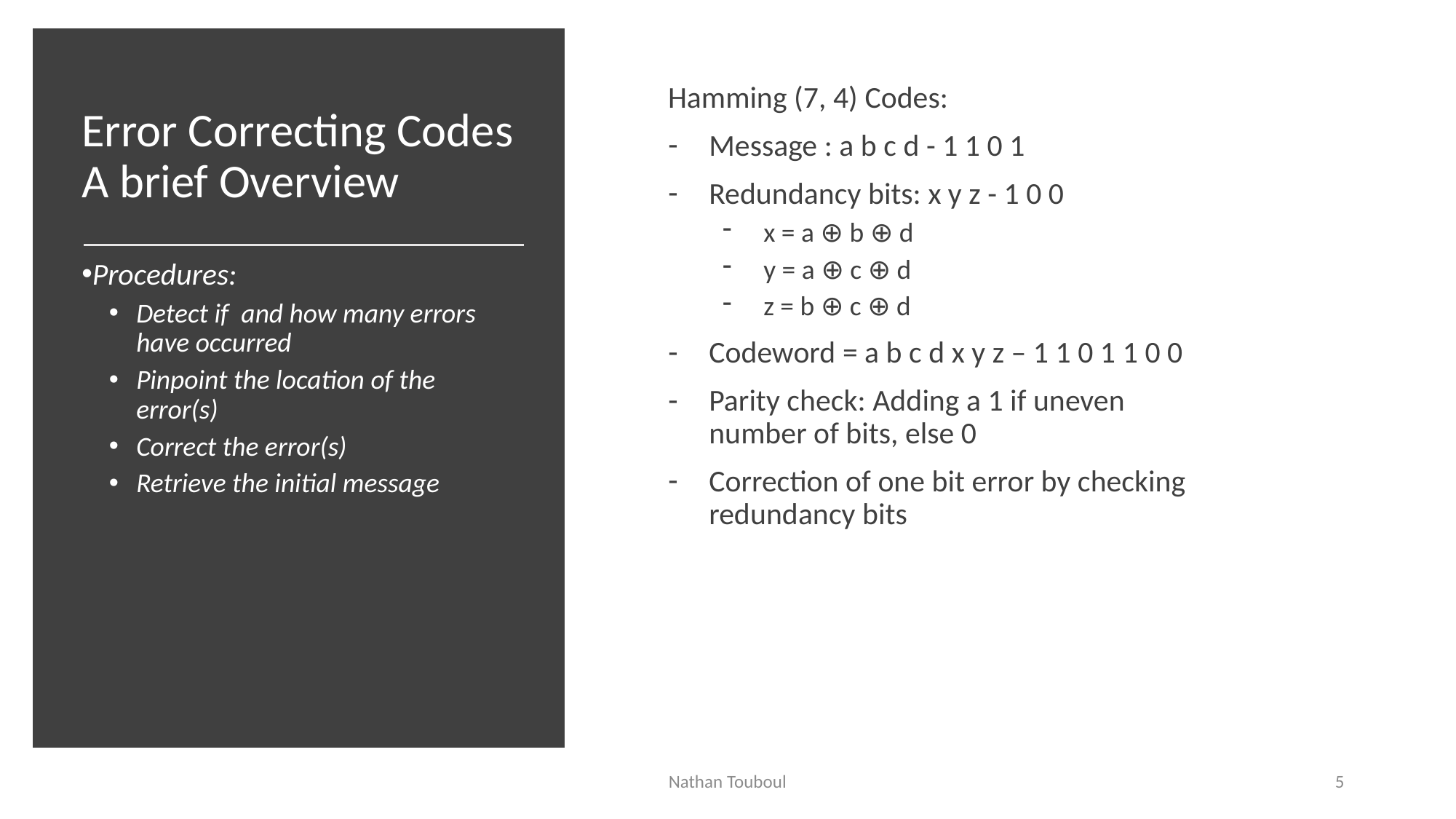

# Error Correcting Codes A brief Overview
Hamming (7, 4) Codes:
Message : a b c d - 1 1 0 1
Redundancy bits: x y z - 1 0 0
x = a ⊕ b ⊕ d
y = a ⊕ c ⊕ d
z = b ⊕ c ⊕ d
Codeword = a b c d x y z – 1 1 0 1 1 0 0
Parity check: Adding a 1 if uneven number of bits, else 0
Correction of one bit error by checking redundancy bits
Procedures:
Detect if  and how many errors have occurred
Pinpoint the location of the error(s)
Correct the error(s)
Retrieve the initial message
Nathan Touboul
5